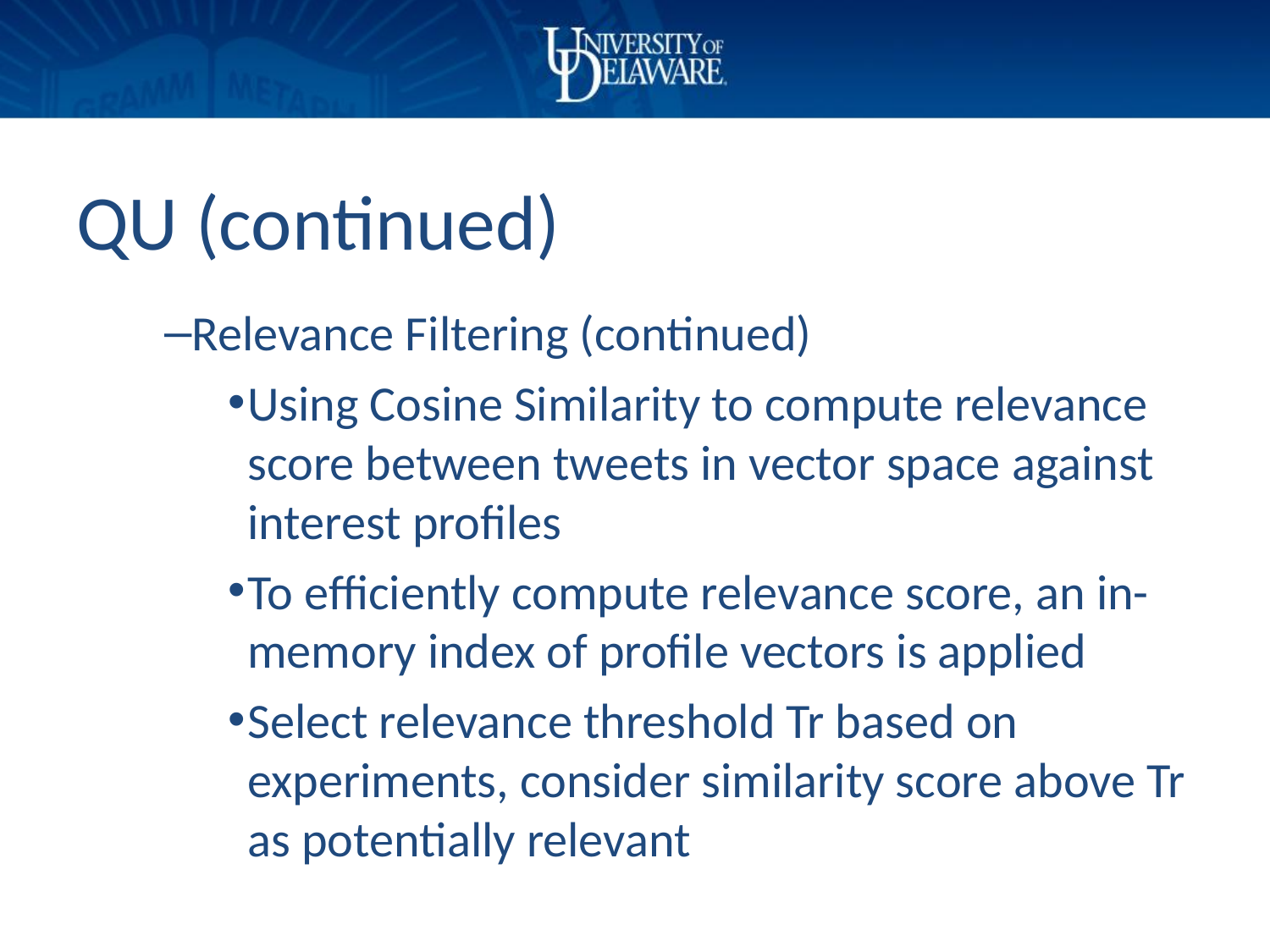

# QU (continued)
Relevance Filtering (continued)
Using Cosine Similarity to compute relevance score between tweets in vector space against interest profiles
To efficiently compute relevance score, an in-memory index of profile vectors is applied
Select relevance threshold Tr based on experiments, consider similarity score above Tr as potentially relevant